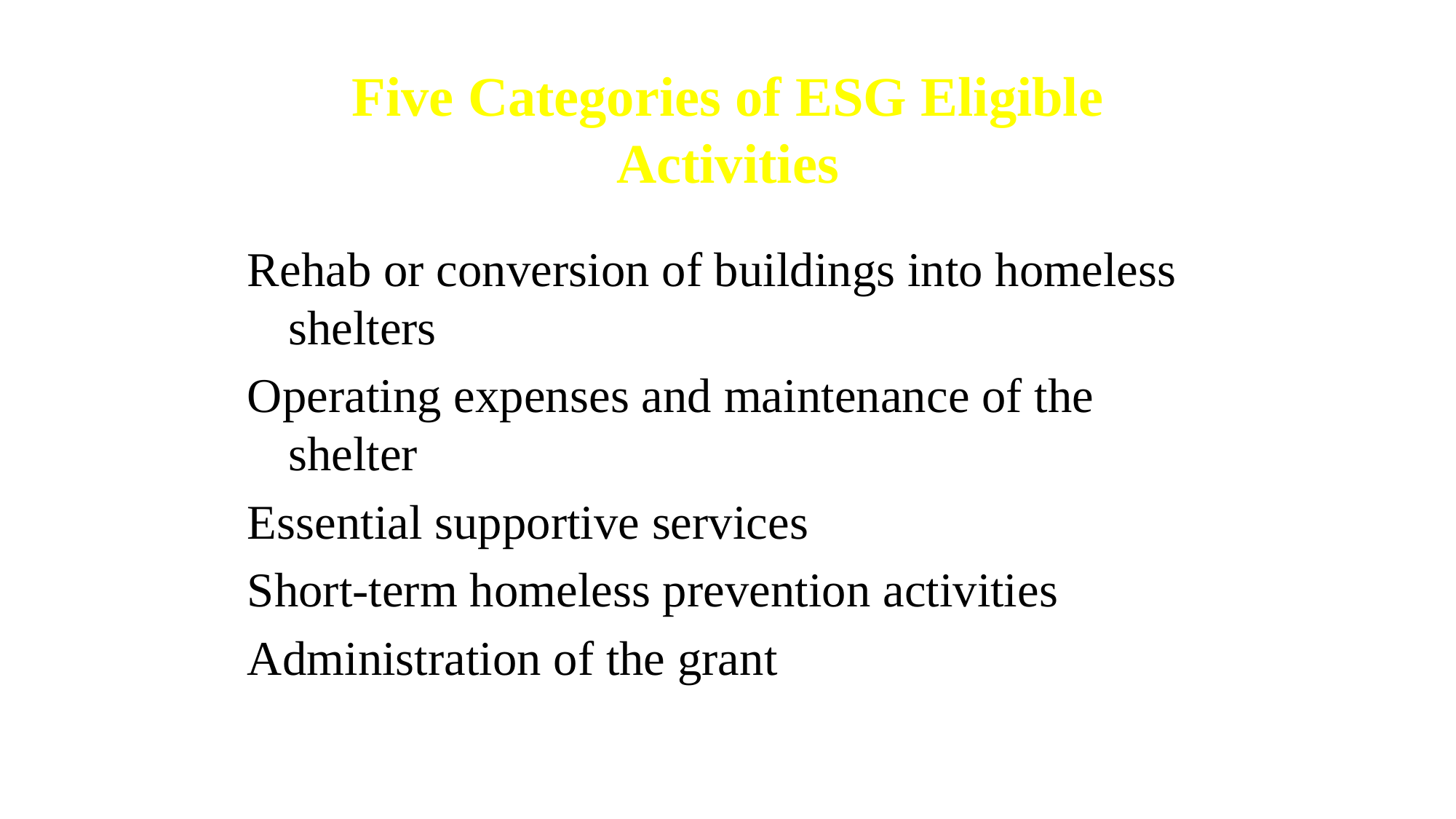

Five Categories of ESG Eligible Activities
Rehab or conversion of buildings into homeless shelters
Operating expenses and maintenance of the shelter
Essential supportive services
Short-term homeless prevention activities
Administration of the grant